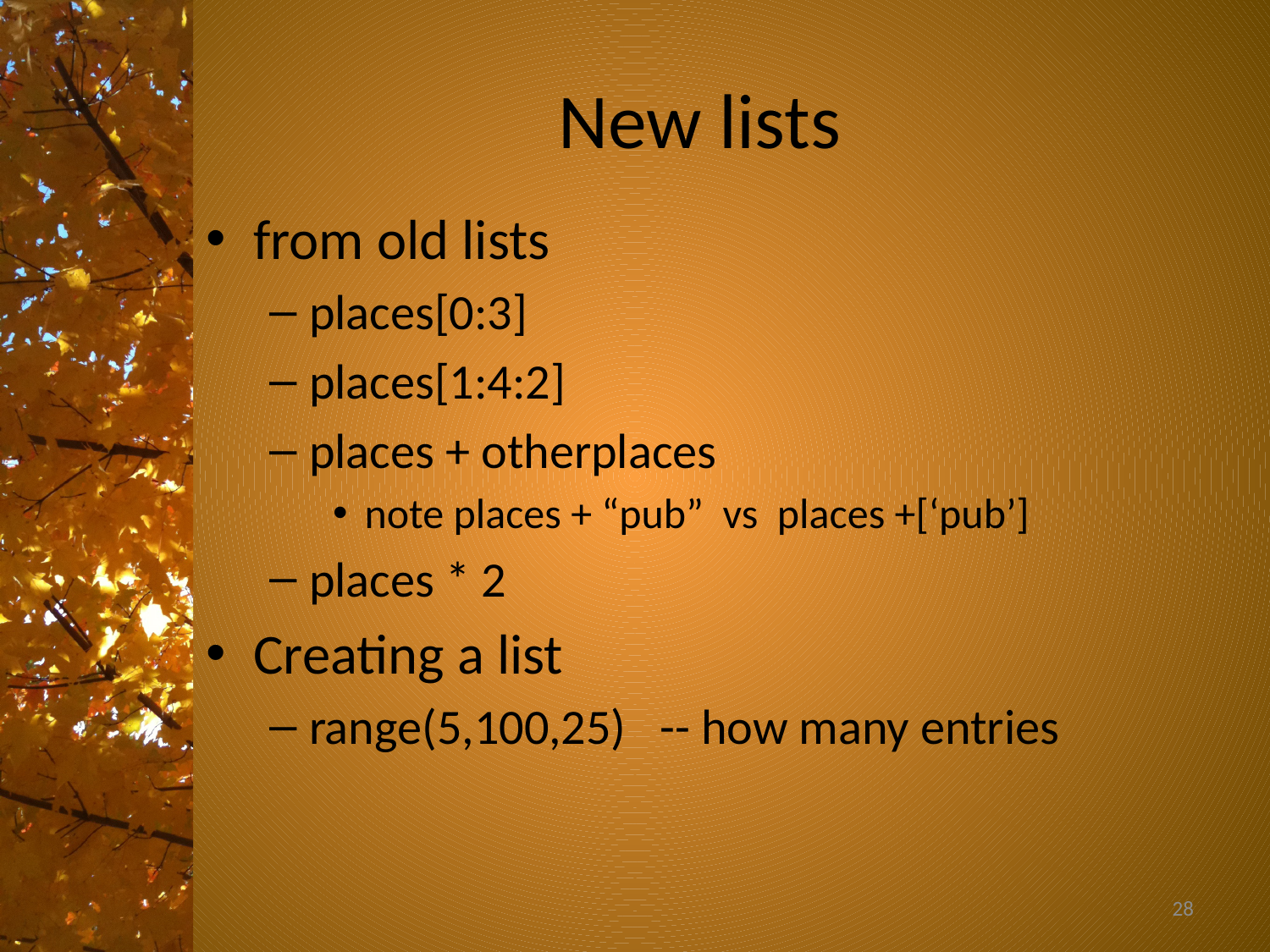

# New lists
from old lists
places[0:3]
places[1:4:2]
places + otherplaces
note places + “pub”  vs  places +[‘pub’]
places * 2
Creating a list
range(5,100,25)   -- how many entries

28